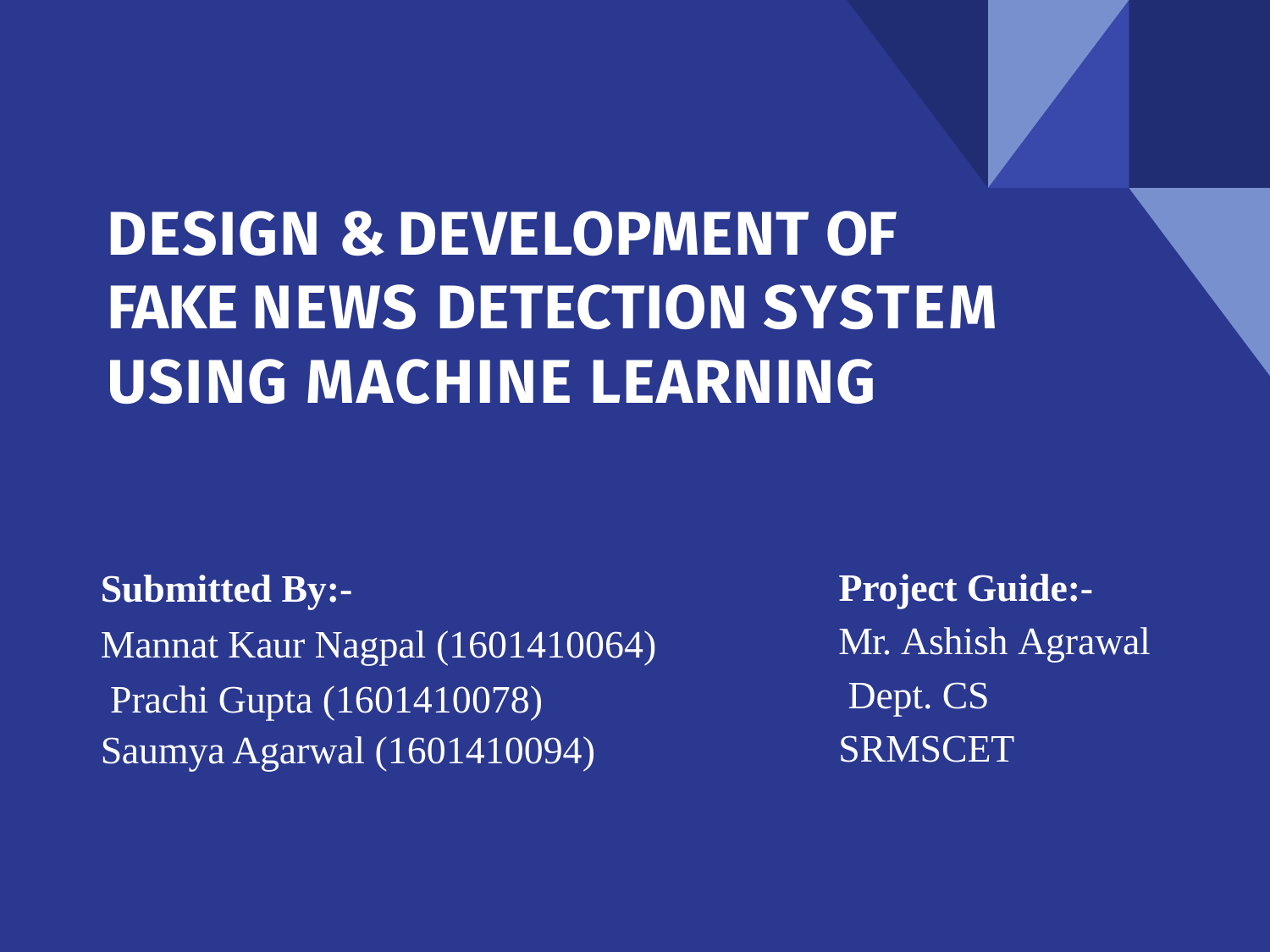

# DESIGN & DEVELOPMENT OF  FAKE NEWS DETECTION SYSTEM  USING MACHINE LEARNING
Submitted By:-
Mannat Kaur Nagpal (1601410064)  Prachi Gupta (1601410078)
Saumya Agarwal (1601410094)
Project Guide:-  Mr. Ashish Agrawal  Dept. CS  SRMSCET